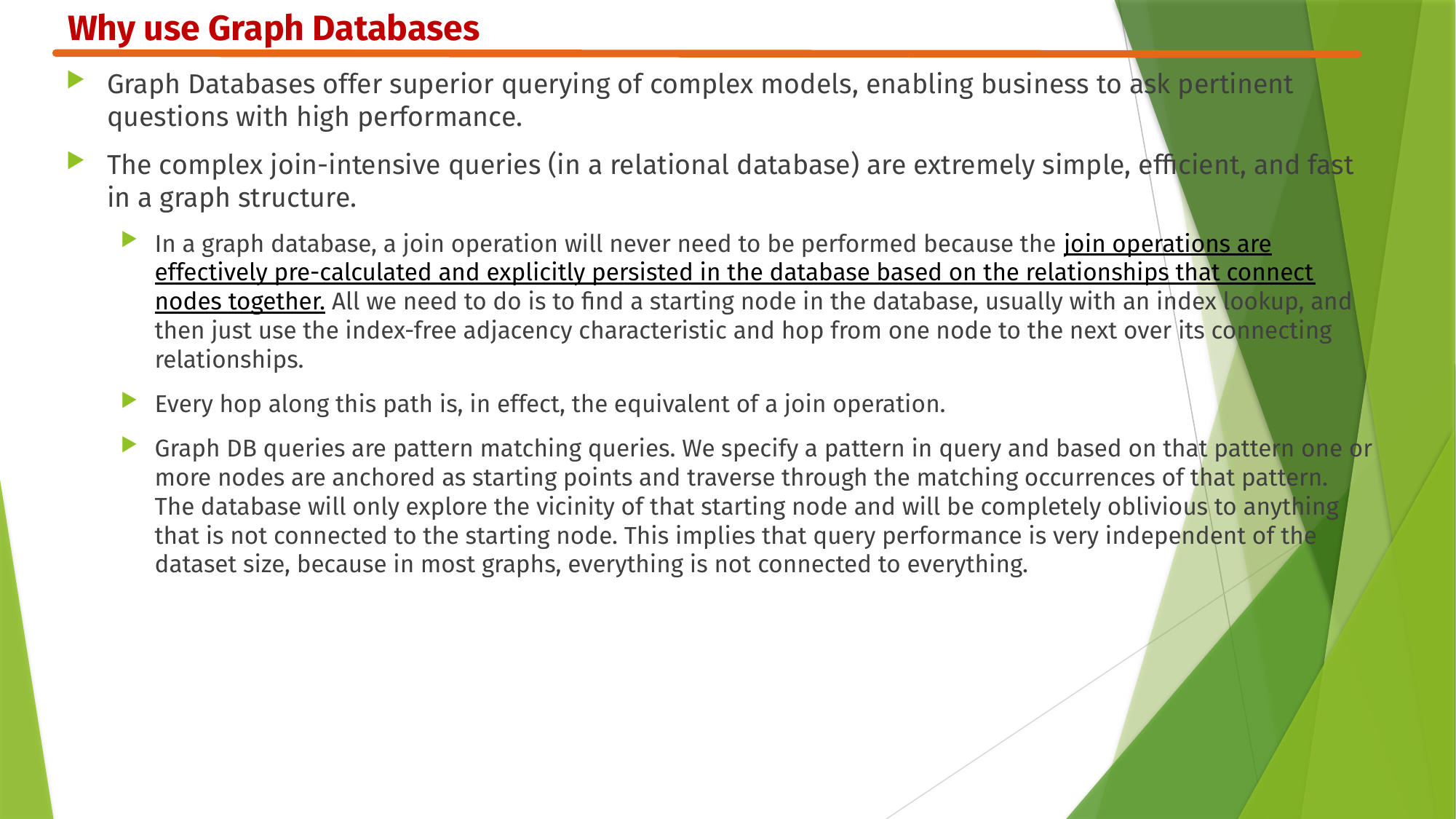

Why use Graph Databases
Graph Databases offer superior querying of complex models, enabling business to ask pertinent questions with high performance.
The complex join-intensive queries (in a relational database) are extremely simple, efficient, and fast in a graph structure.
In a graph database, a join operation will never need to be performed because the join operations are effectively pre-calculated and explicitly persisted in the database based on the relationships that connect nodes together. All we need to do is to find a starting node in the database, usually with an index lookup, and then just use the index-free adjacency characteristic and hop from one node to the next over its connecting relationships.
Every hop along this path is, in effect, the equivalent of a join operation.
Graph DB queries are pattern matching queries. We specify a pattern in query and based on that pattern one or more nodes are anchored as starting points and traverse through the matching occurrences of that pattern. The database will only explore the vicinity of that starting node and will be completely oblivious to anything that is not connected to the starting node. This implies that query performance is very independent of the dataset size, because in most graphs, everything is not connected to everything.